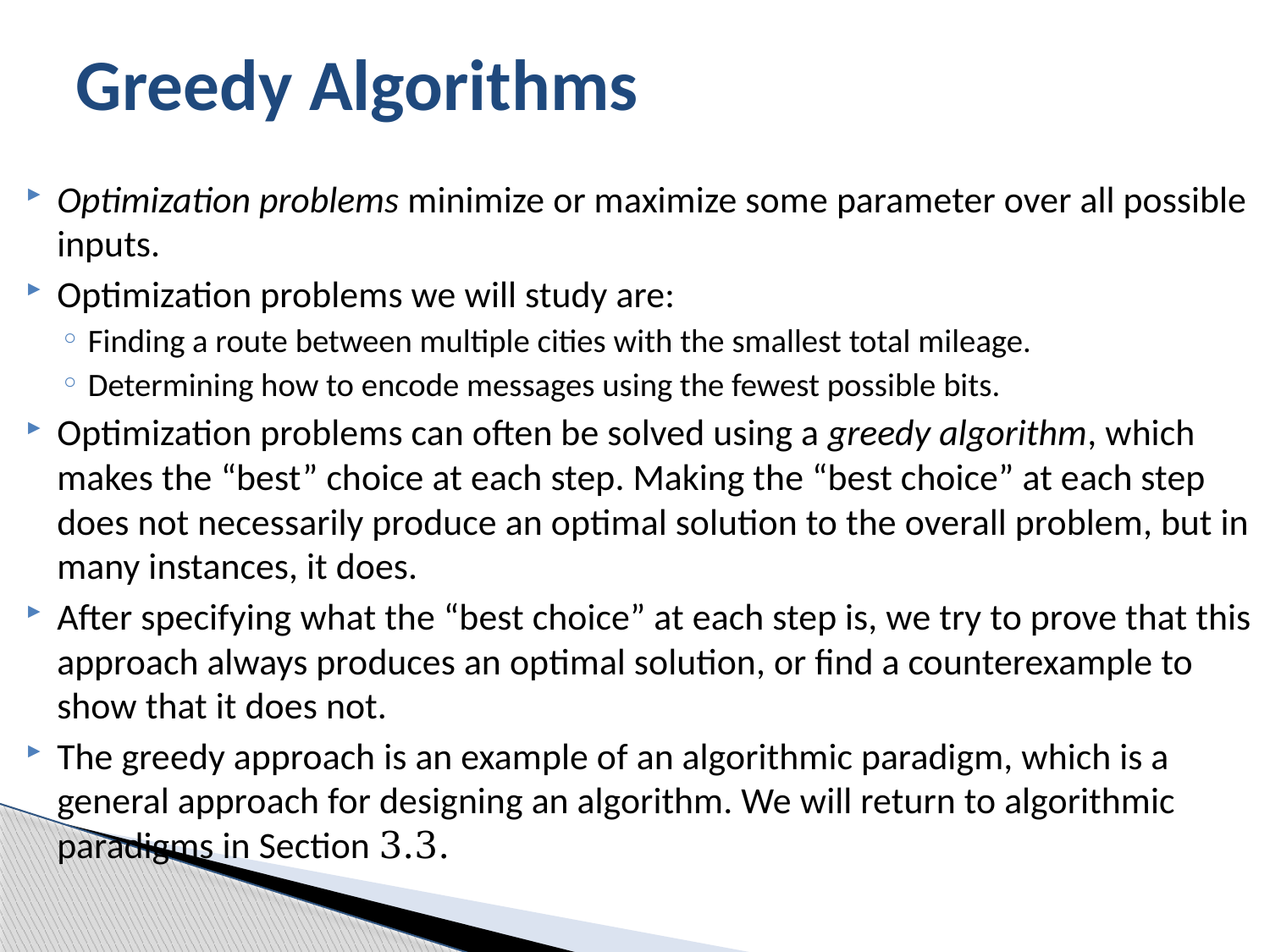

# Greedy Algorithms
Optimization problems minimize or maximize some parameter over all possible inputs.
Optimization problems we will study are:
Finding a route between multiple cities with the smallest total mileage.
Determining how to encode messages using the fewest possible bits.
Optimization problems can often be solved using a greedy algorithm, which makes the “best” choice at each step. Making the “best choice” at each step does not necessarily produce an optimal solution to the overall problem, but in many instances, it does.
After specifying what the “best choice” at each step is, we try to prove that this approach always produces an optimal solution, or find a counterexample to show that it does not.
The greedy approach is an example of an algorithmic paradigm, which is a general approach for designing an algorithm. We will return to algorithmic paradigms in Section 3.3.